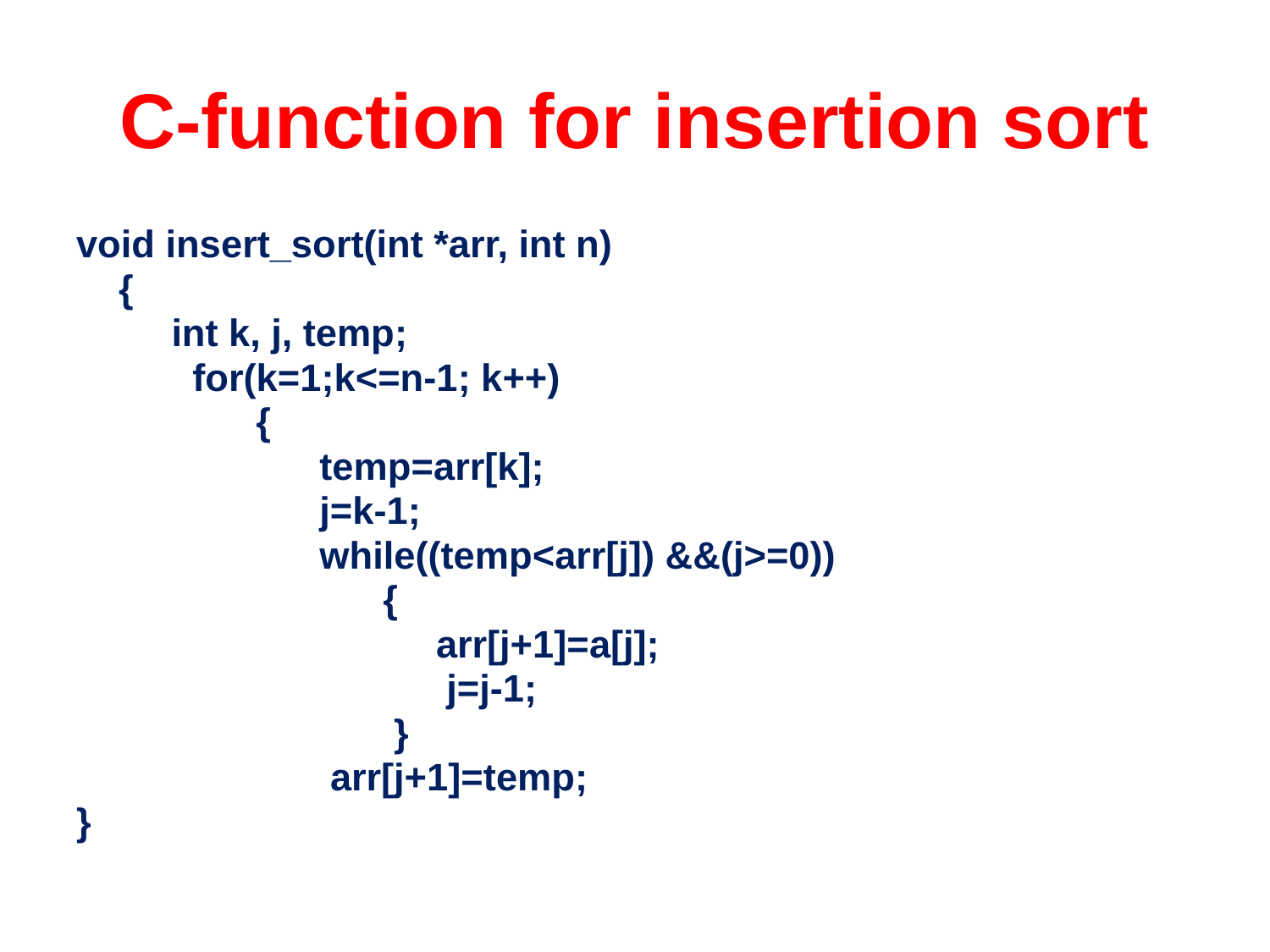

# C-function for insertion sort
void insert_sort(int *arr, int n)
    {
         int k, j, temp;
           for(k=1;k<=n-1; k++)
                 {
                       temp=arr[k];
                       j=k-1;
                       while((temp<arr[j]) &&(j>=0))
                             {
                                  arr[j+1]=a[j];
                                   j=j-1;
                              }
                        arr[j+1]=temp;
}